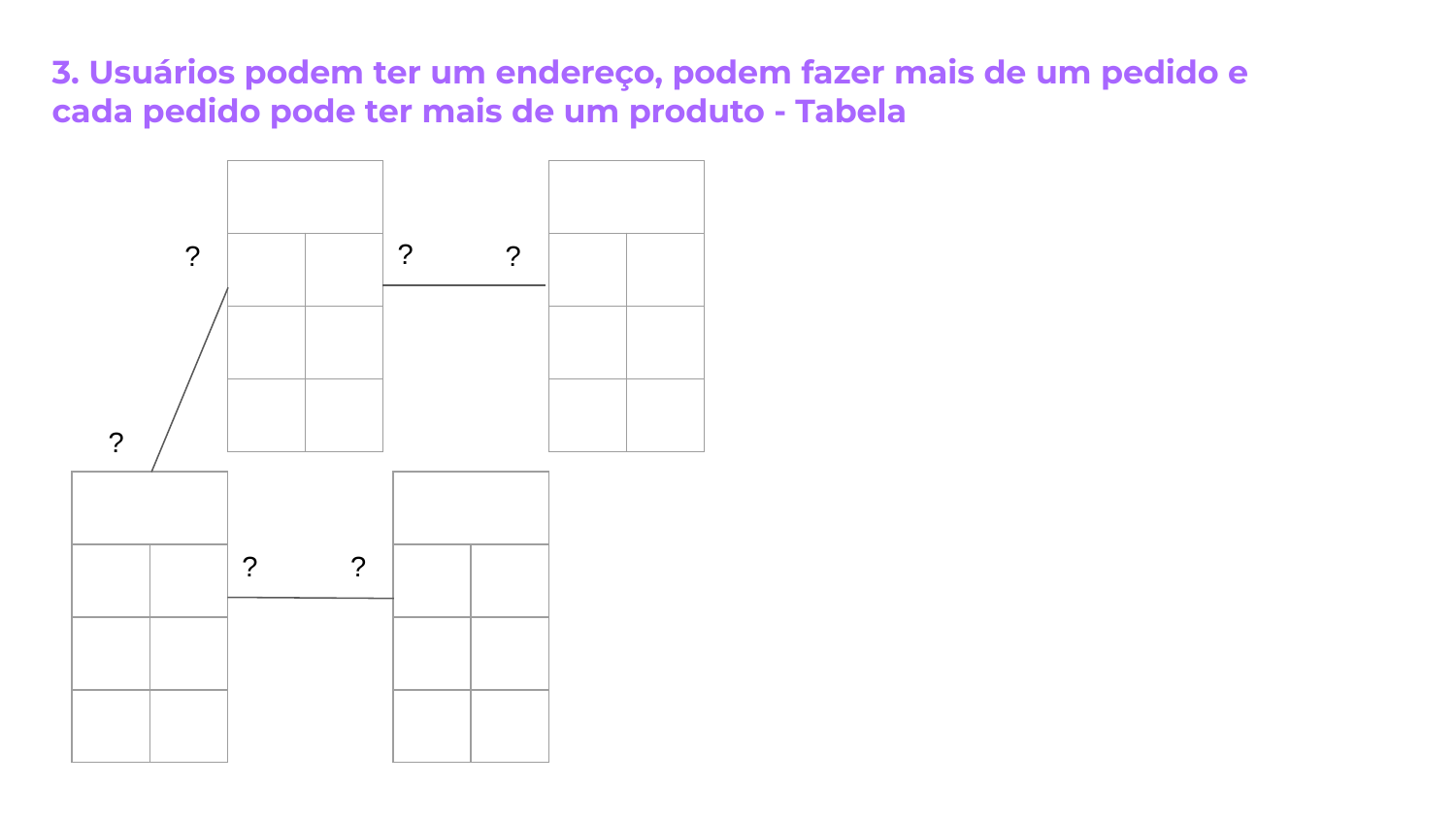

3. Usuários podem ter um endereço, podem fazer mais de um pedido e cada pedido pode ter mais de um produto - Tabela
|  |  |
| --- | --- |
|  |  |
|  |  |
|  |  |
|  |  |
| --- | --- |
|  |  |
|  |  |
|  |  |
?
?
?
?
|  |  |
| --- | --- |
|  |  |
|  |  |
|  |  |
|  |  |
| --- | --- |
|  |  |
|  |  |
|  |  |
?
?